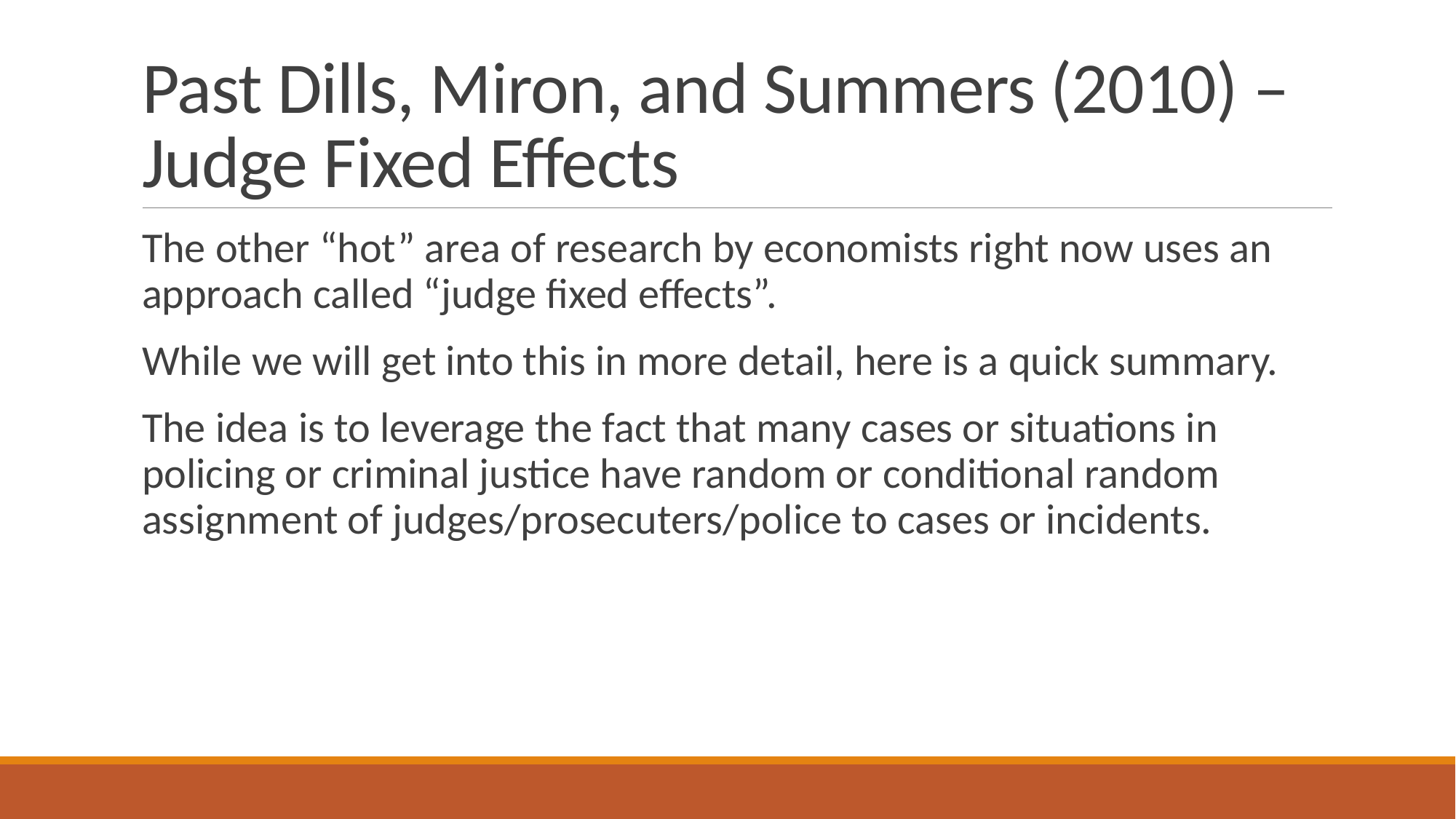

# Past Dills, Miron, and Summers (2010) – Judge Fixed Effects
The other “hot” area of research by economists right now uses an approach called “judge fixed effects”.
While we will get into this in more detail, here is a quick summary.
The idea is to leverage the fact that many cases or situations in policing or criminal justice have random or conditional random assignment of judges/prosecuters/police to cases or incidents.